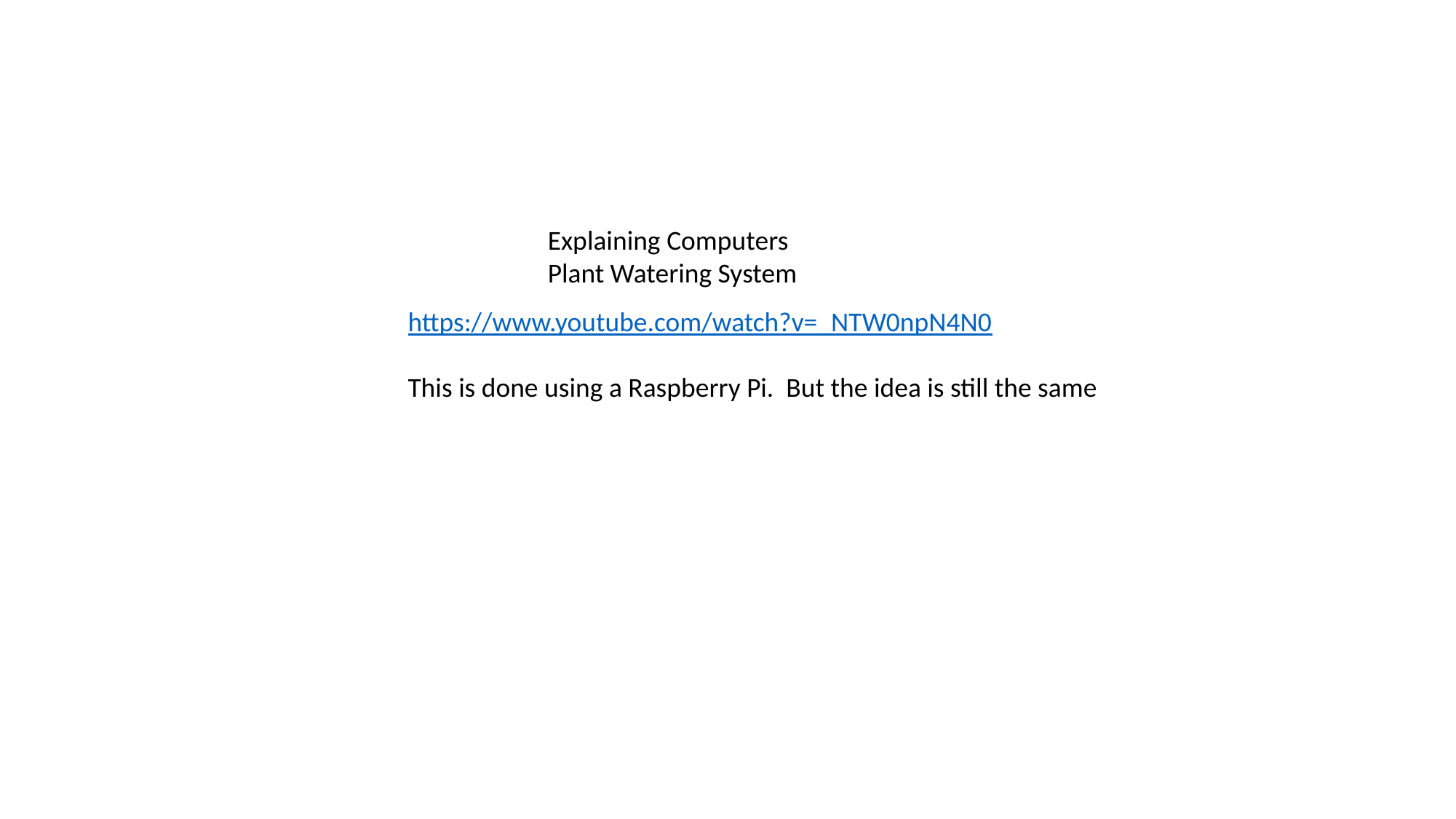

Explaining Computers
Plant Watering System
https://www.youtube.com/watch?v=_NTW0npN4N0

This is done using a Raspberry Pi.  But the idea is still the same